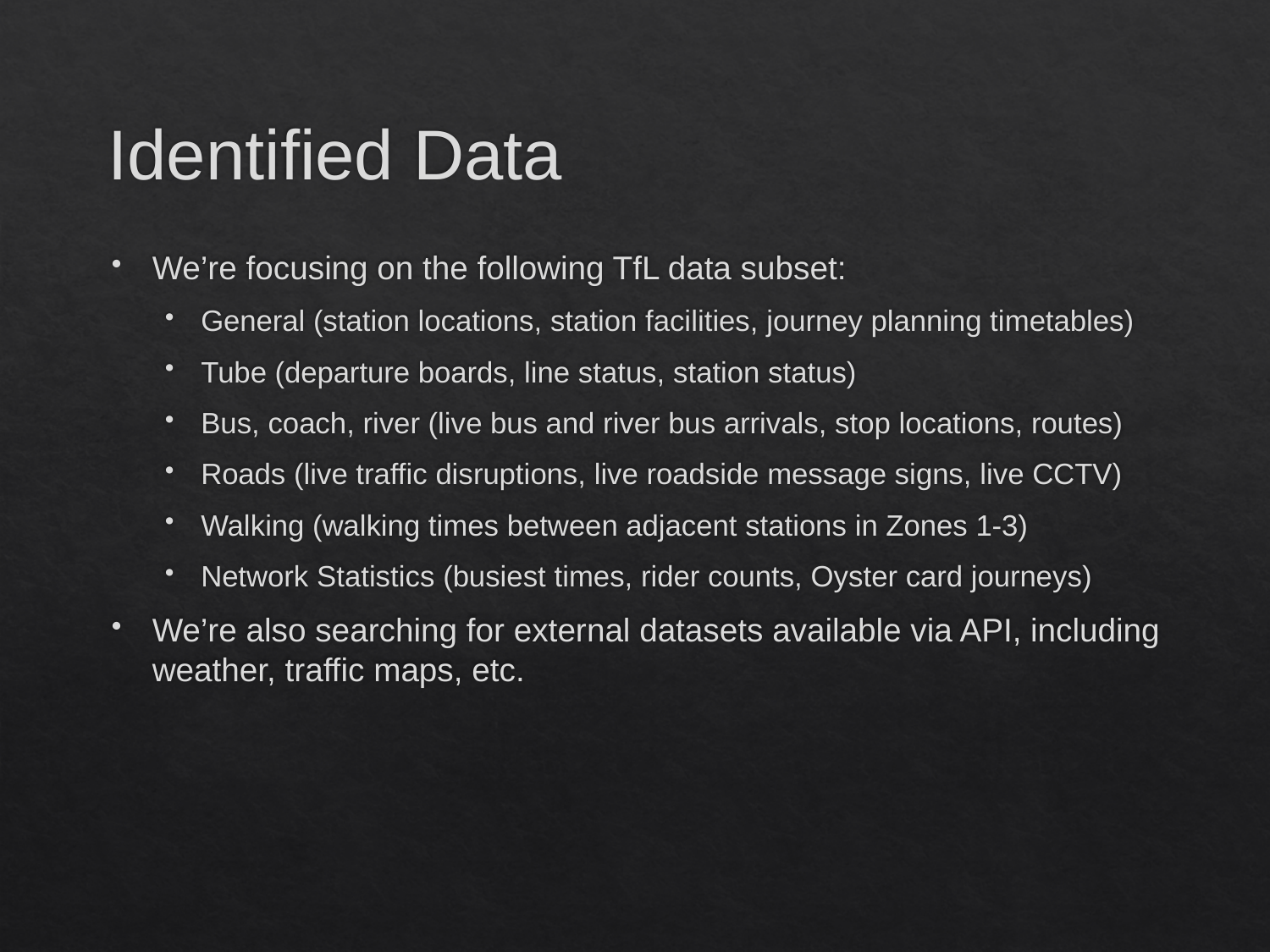

# Identified Data
We’re focusing on the following TfL data subset:
General (station locations, station facilities, journey planning timetables)
Tube (departure boards, line status, station status)
Bus, coach, river (live bus and river bus arrivals, stop locations, routes)
Roads (live traffic disruptions, live roadside message signs, live CCTV)
Walking (walking times between adjacent stations in Zones 1-3)
Network Statistics (busiest times, rider counts, Oyster card journeys)
We’re also searching for external datasets available via API, including weather, traffic maps, etc.